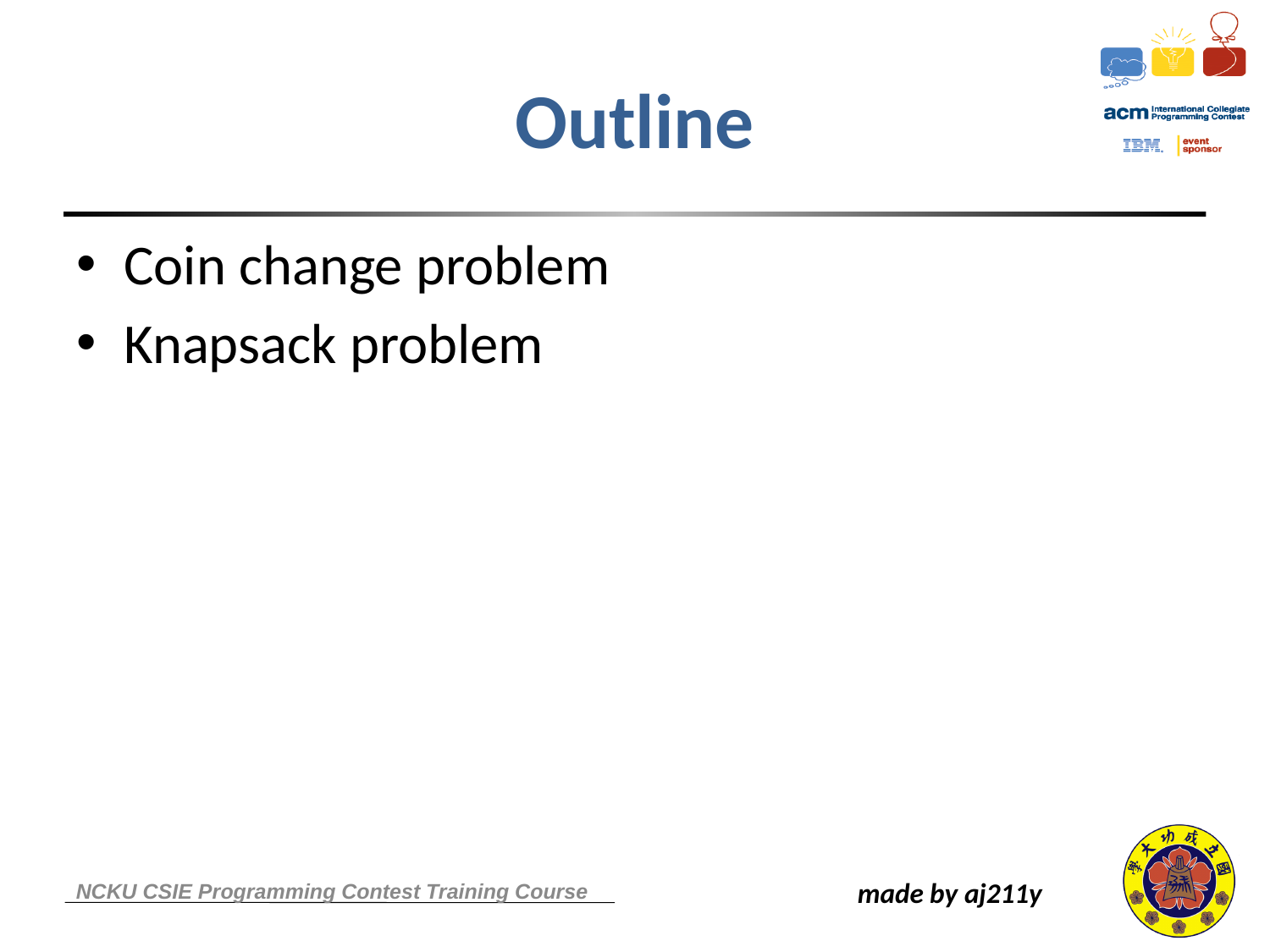

# Outline
Coin change problem
Knapsack problem